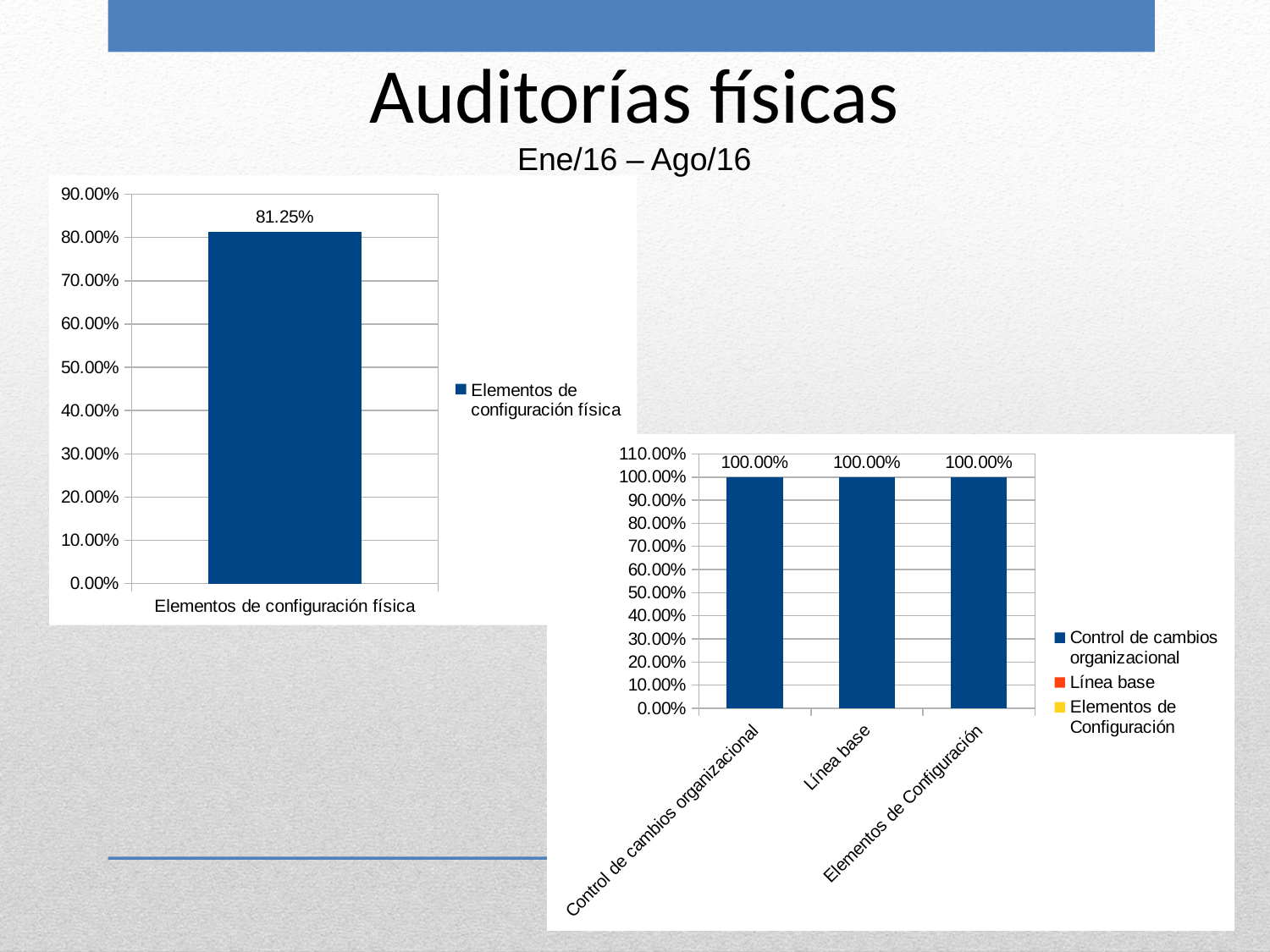

Auditorías físicas
Ene/16 – Ago/16

### Chart

| Category | Elementos de configuración física |
|---|---|
| Elementos de configuración física | 0.8125 |

### Chart

| Category | Física Organizacional |
|---|---|
| Control de cambios organizacional | 1.0 |
| Línea base | 1.0 |
| Elementos de Configuración | 1.0 |